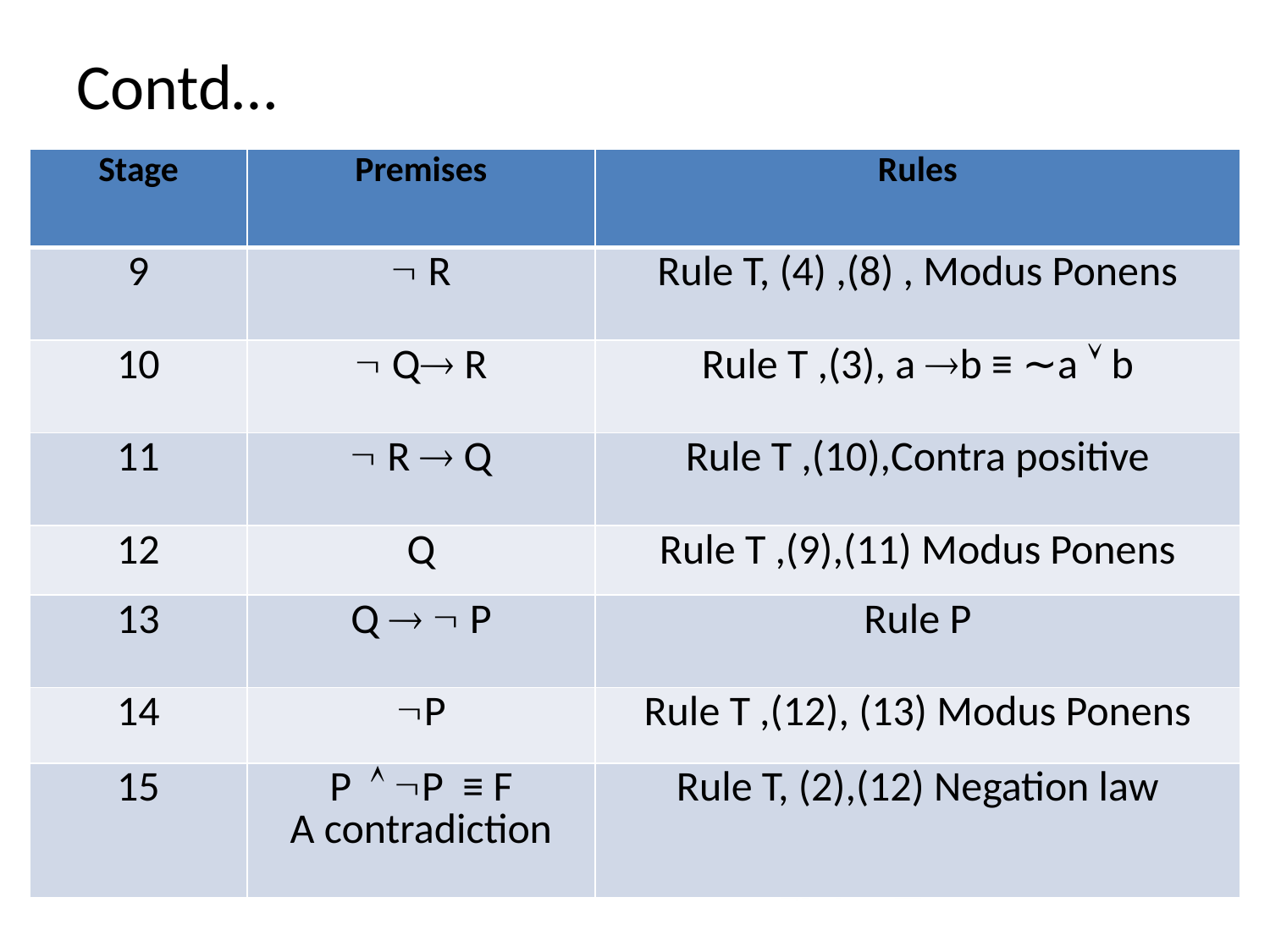

# Contd…
| Stage | Premises | Rules |
| --- | --- | --- |
| 9 | ¬ R | Rule T, (4) ,(8) , Modus Ponens |
| 10 | ¬ Q→ R | Rule T ,(3), a →b ≡ ∼a ∨ b |
| 11 | ¬ R → Q | Rule T ,(10),Contra positive |
| 12 | Q | Rule T ,(9),(11) Modus Ponens |
| 13 | Q → ¬ P | Rule P |
| 14 | ¬P | Rule T ,(12), (13) Modus Ponens |
| 15 | P ∧ ¬P ≡ F A contradiction | Rule T, (2),(12) Negation law |